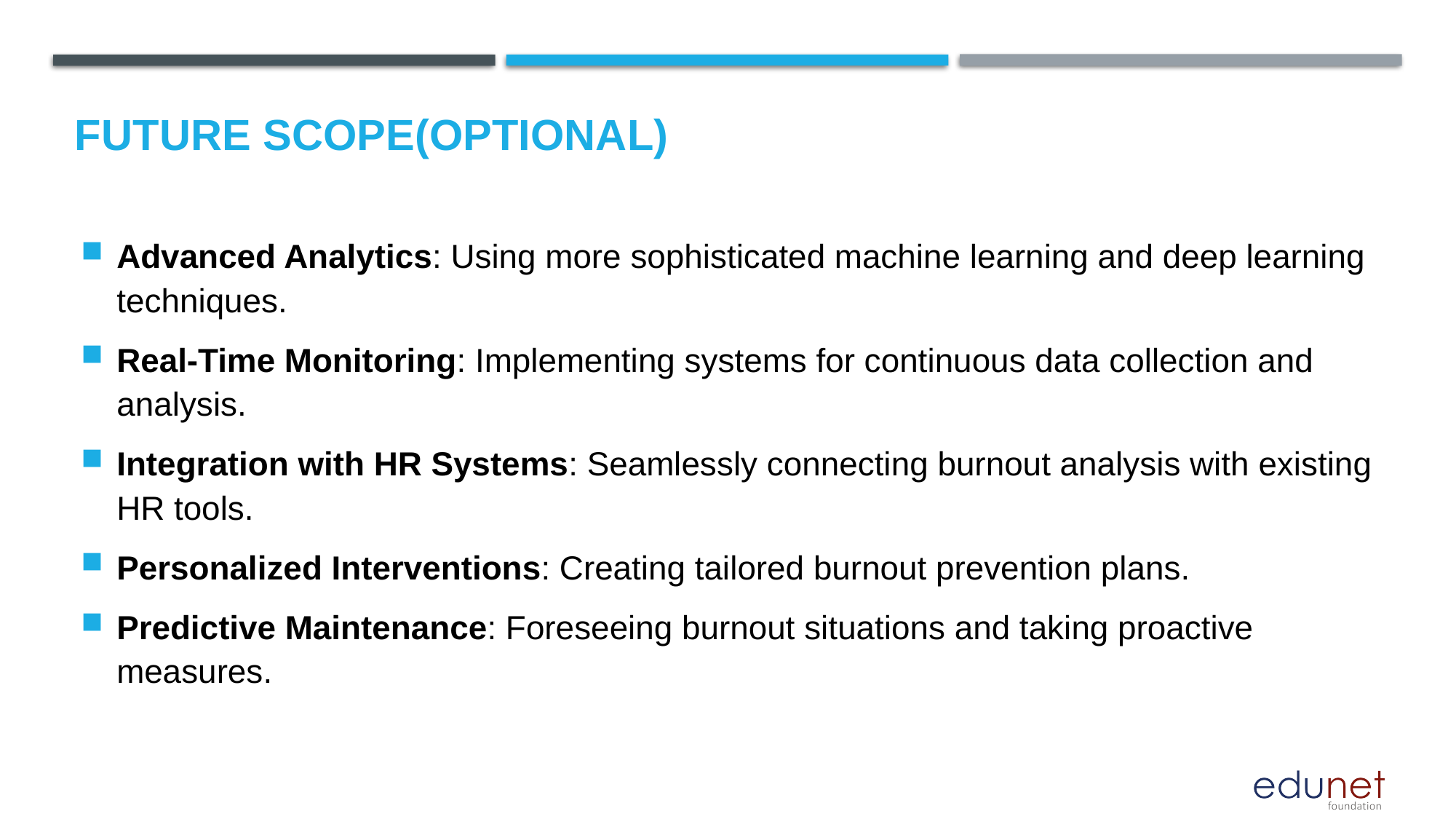

Future scope(Optional)

Advanced Analytics: Using more sophisticated machine learning and deep learning techniques.
Real-Time Monitoring: Implementing systems for continuous data collection and analysis.
Integration with HR Systems: Seamlessly connecting burnout analysis with existing HR tools.
Personalized Interventions: Creating tailored burnout prevention plans.
Predictive Maintenance: Foreseeing burnout situations and taking proactive measures.